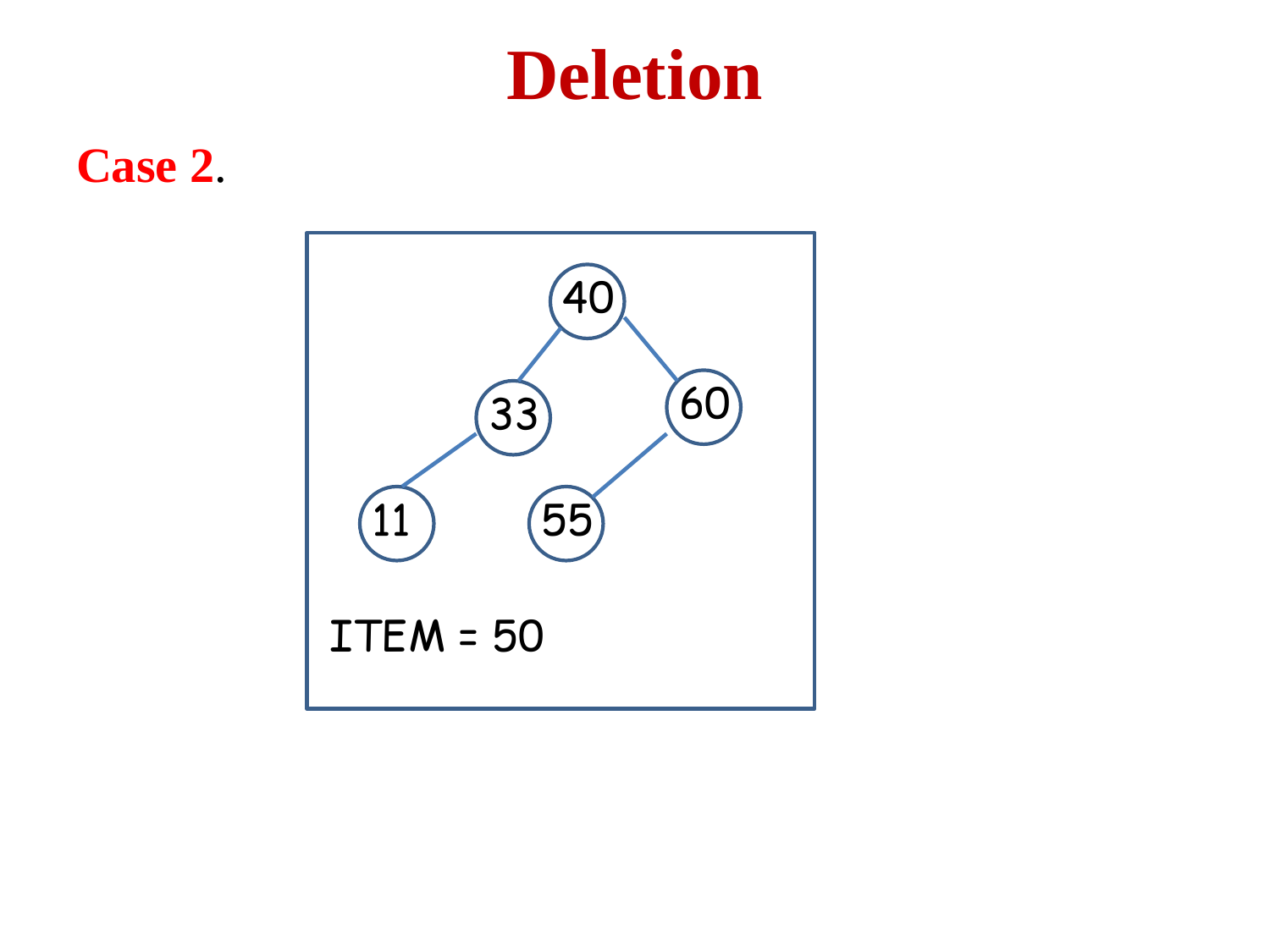

# Deletion
Case 2.

40

60

55

33

11
ITEM = 50